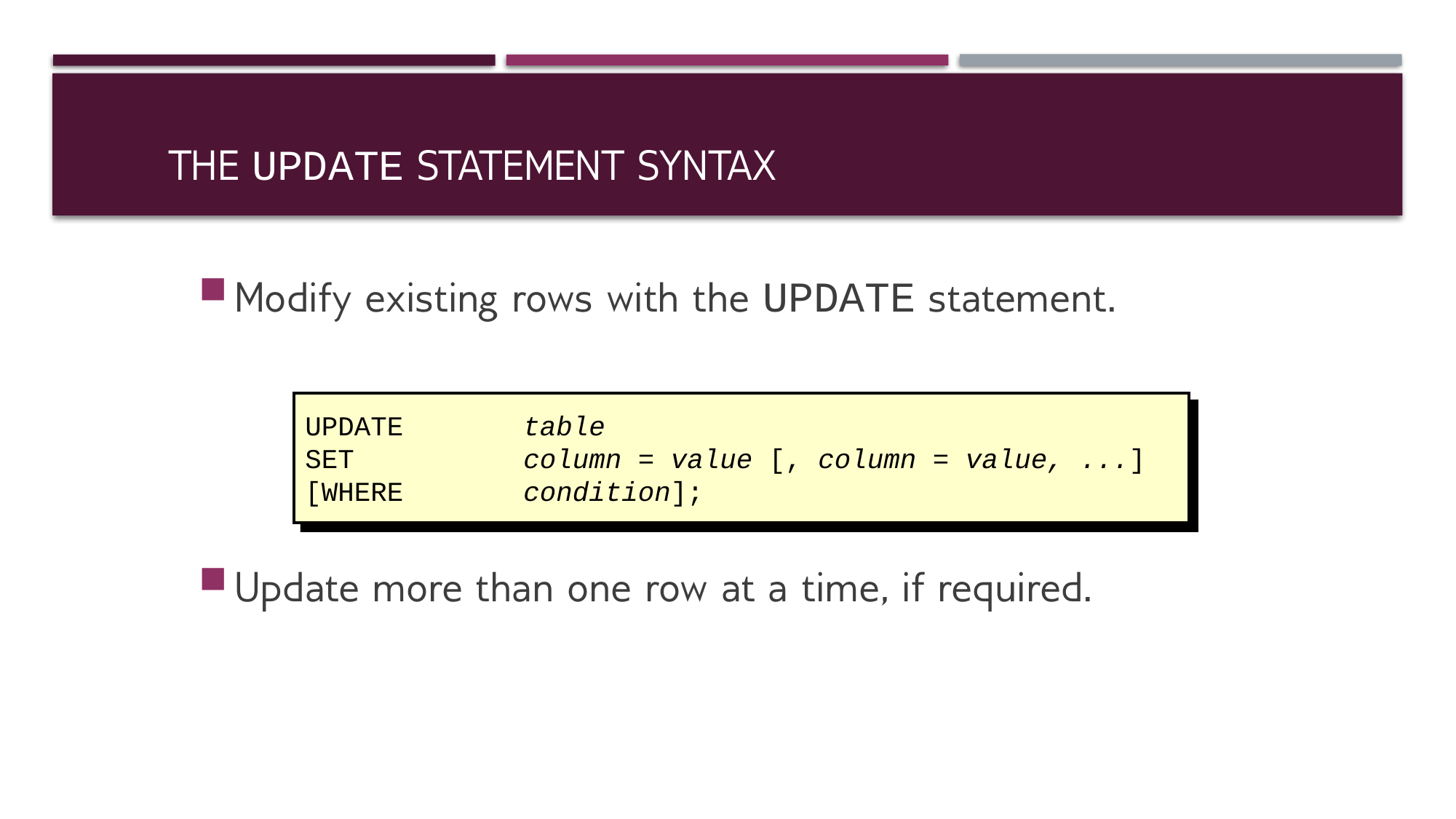

# The UPDATE Statement Syntax
Modify existing rows with the UPDATE statement.

Update more than one row at a time, if required.
UPDATE		table
SET		column = value [, column = value, ...]
[WHERE 		condition];
15